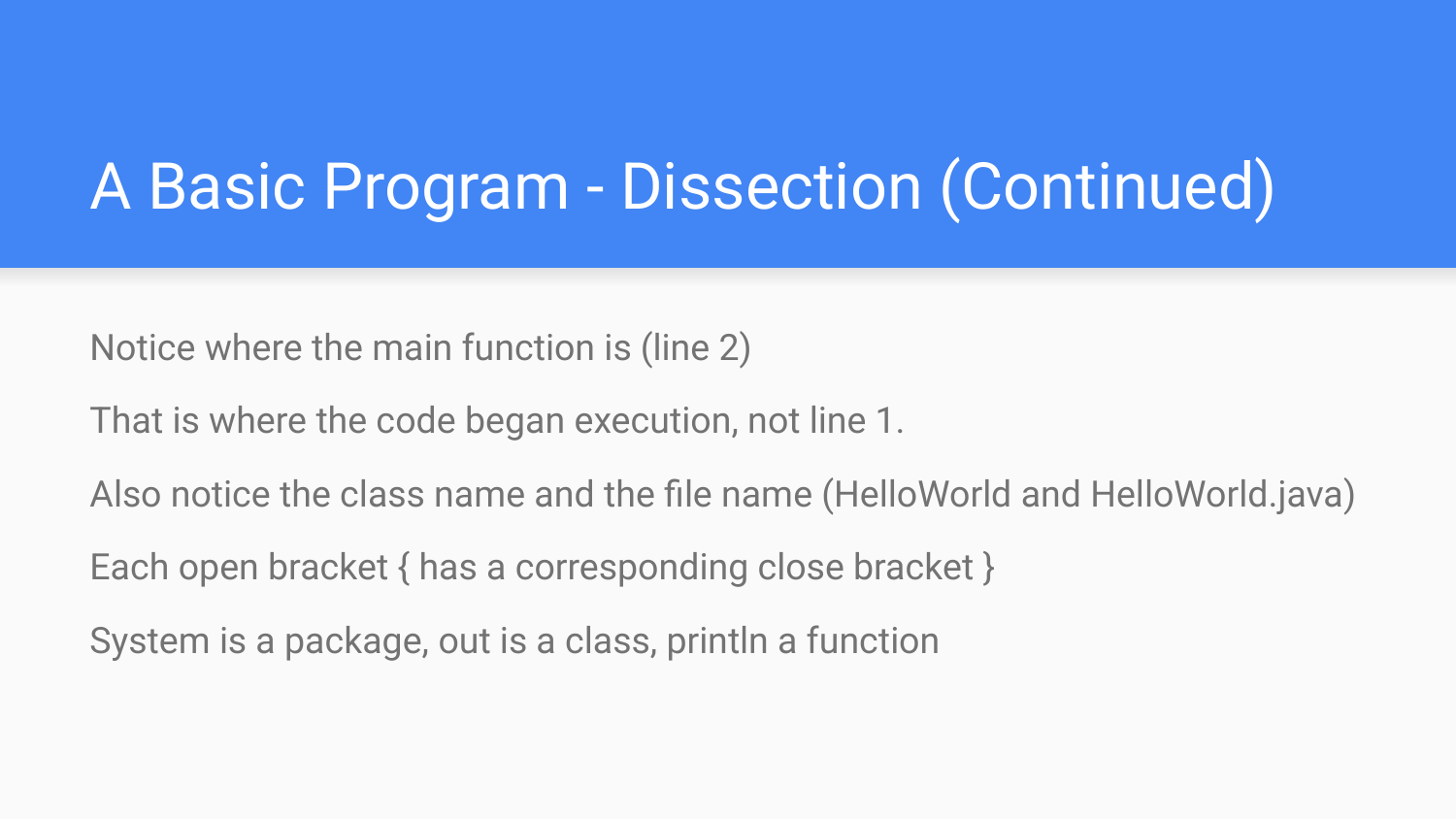

# A Basic Program - Dissection (Continued)
Notice where the main function is (line 2)
That is where the code began execution, not line 1.
Also notice the class name and the file name (HelloWorld and HelloWorld.java)
Each open bracket { has a corresponding close bracket }
System is a package, out is a class, println a function